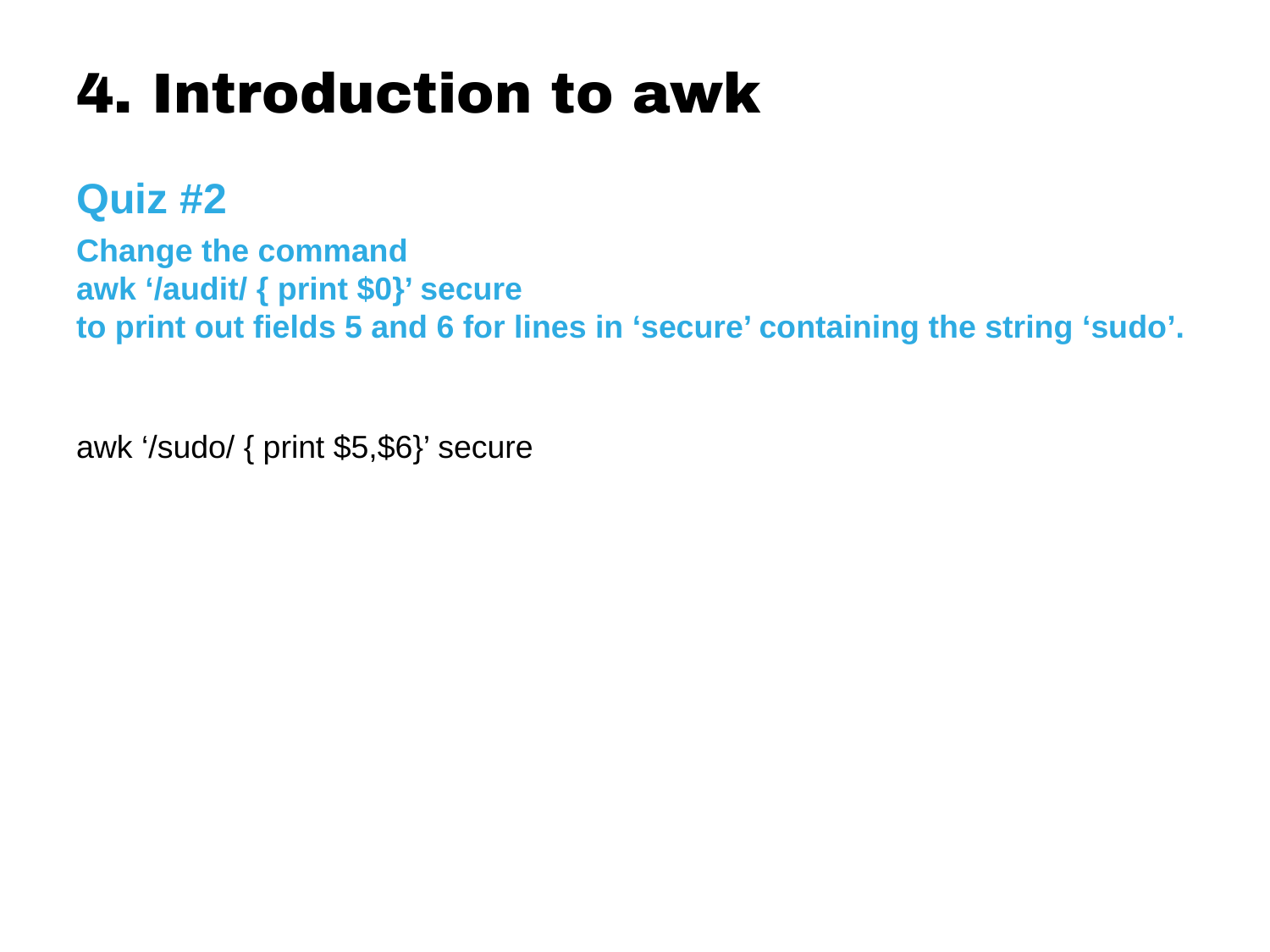

# 4. Introduction to awk
Quiz #2
Change the command
awk ‘/audit/ { print $0}’ secure
to print out fields 5 and 6 for lines in ‘secure’ containing the string ‘sudo’.
awk ‘/sudo/ { print $5,$6}’ secure